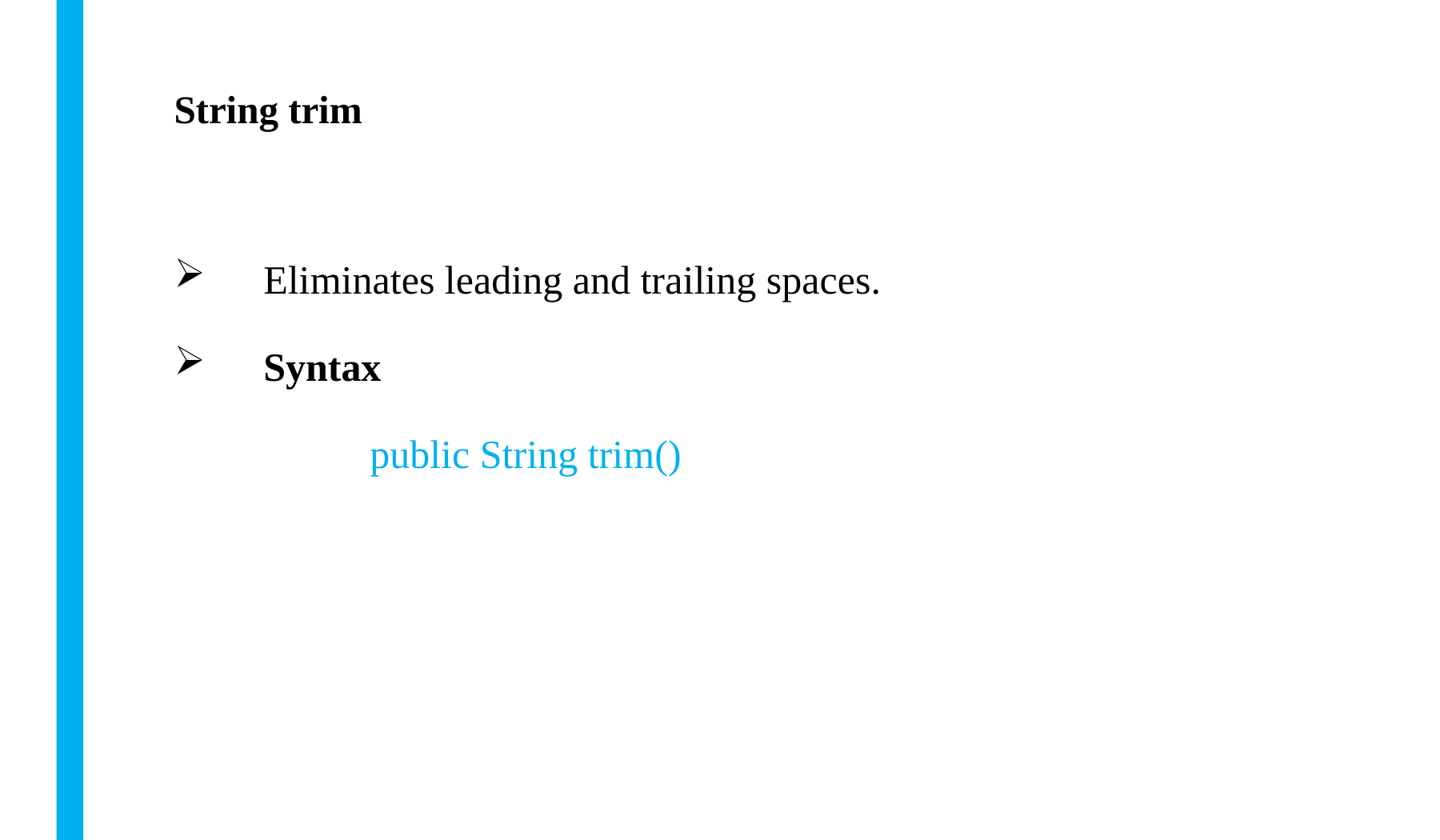

# String trim
Eliminates leading and trailing spaces.
Syntax
         public String trim()